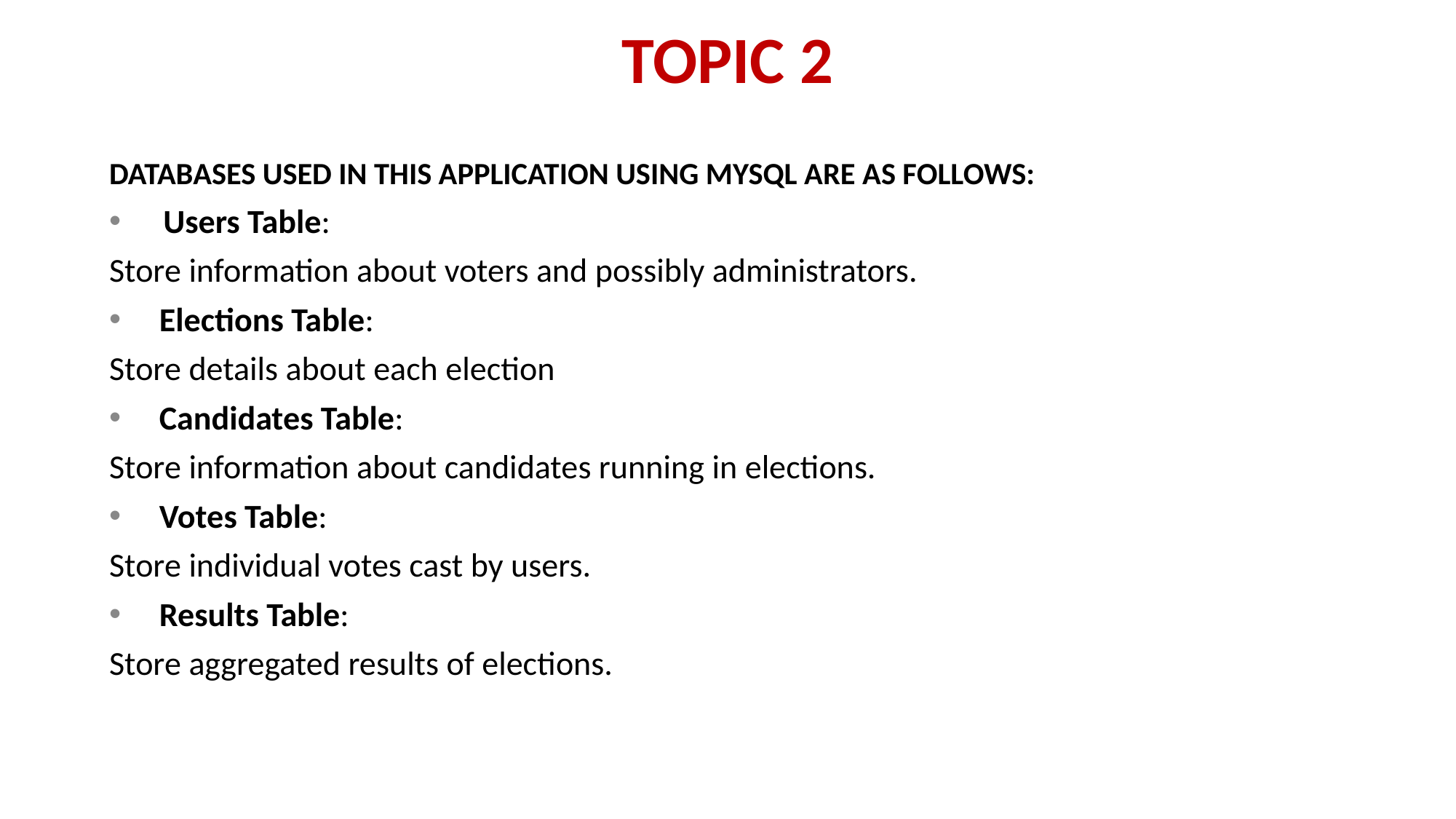

# TOPIC 2
DATABASES USED IN THIS APPLICATION USING MYSQL ARE AS FOLLOWS:​
   Users Table:
Store information about voters and possibly administrators.
Elections Table:
Store details about each election
Candidates Table:
Store information about candidates running in elections.
Votes Table:
Store individual votes cast by users.
Results Table:
Store aggregated results of elections.

​